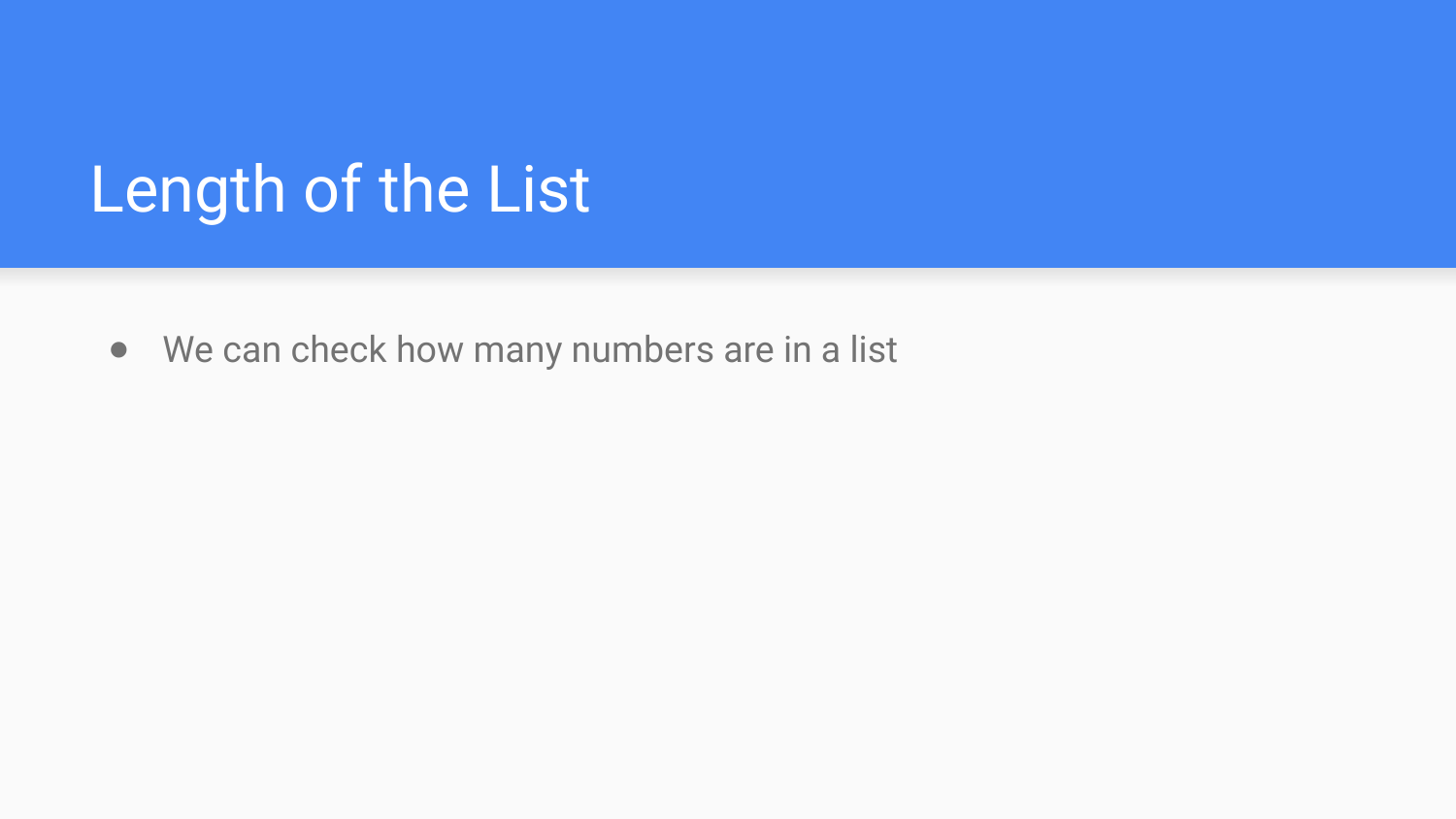

# Length of the List
We can check how many numbers are in a list